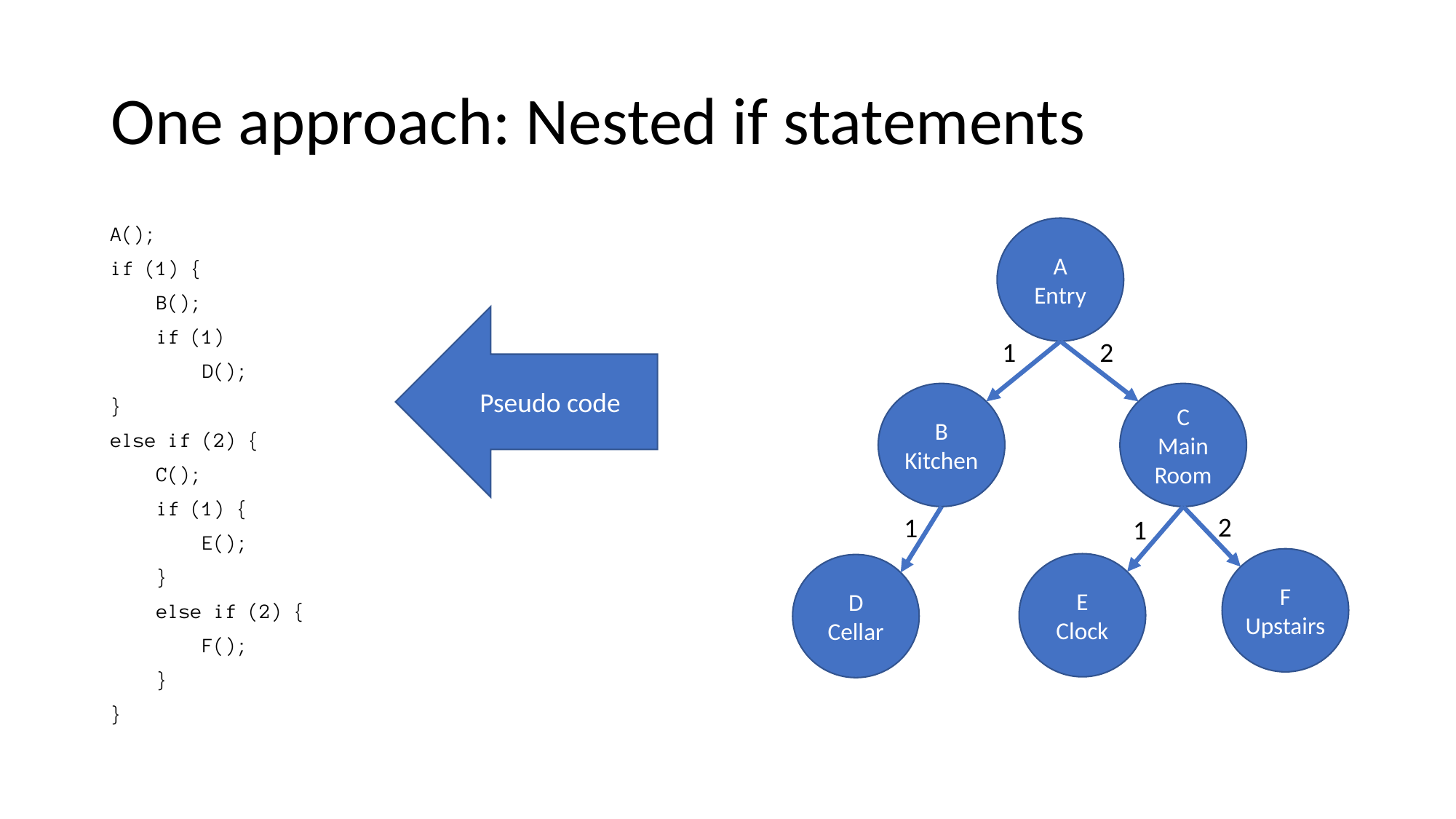

# One approach: Nested if statements
A();
if (1) {
    B();
    if (1)
        D();
}
else if (2) {
    C();
    if (1) {
        E();
    }
    else if (2) {
        F();
    }
}
A
Entry
Pseudo code
1
2
B
Kitchen
C
Main
Room
2
1
1
F
Upstairs
E
Clock
D
Cellar